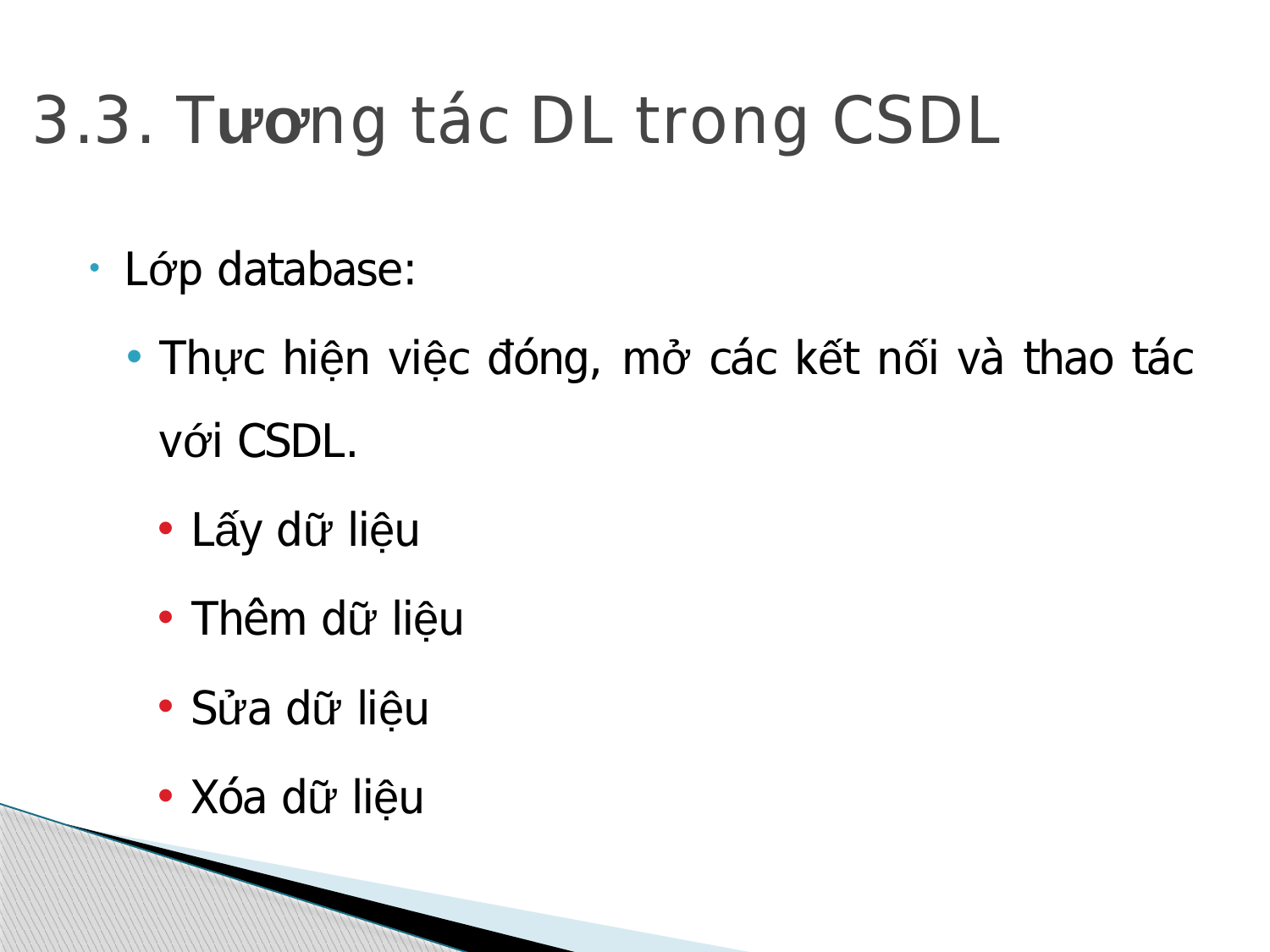

# 3.3. Tương tác DL trong CSDL
Lớp database:
Thực hiện việc đóng, mở các kết nối và thao tác với CSDL.
Lấy dữ liệu
Thêm dữ liệu
Sửa dữ liệu
Xóa dữ liệu
25